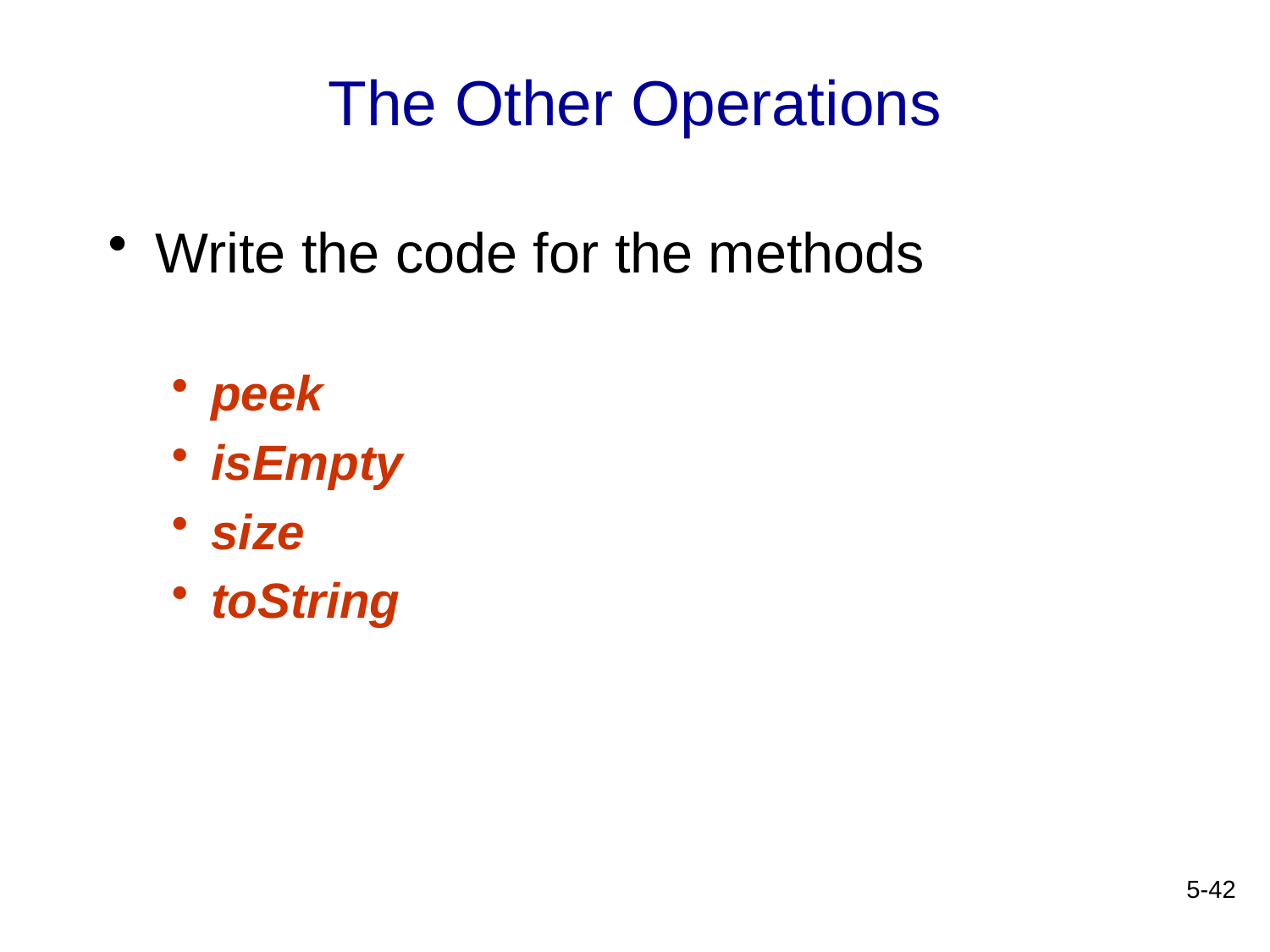

# The Other Operations
Write the code for the methods
peek
isEmpty
size
toString
5-42